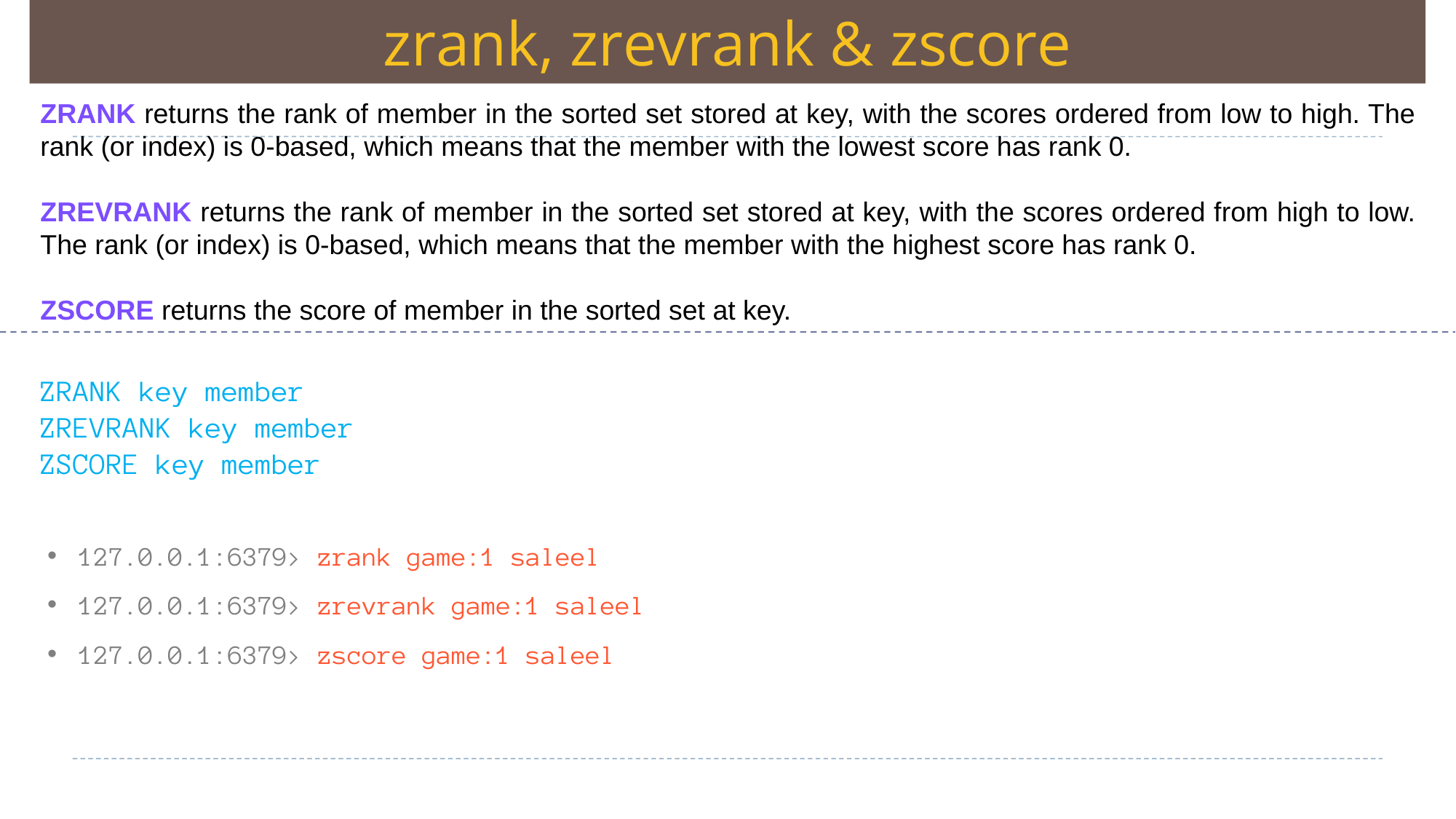

zrank, zrevrank & zscore
ZRANK returns the rank of member in the sorted set stored at key, with the scores ordered from low to high. The rank (or index) is 0-based, which means that the member with the lowest score has rank 0.

ZREVRANK returns the rank of member in the sorted set stored at key, with the scores ordered from high to low. The rank (or index) is 0-based, which means that the member with the highest score has rank 0.

ZSCORE returns the score of member in the sorted set at key.

ZRANK key member
ZREVRANK key member
ZSCORE key member
127.0.0.1:6379> zrank game:1 saleel
127.0.0.1:6379> zrevrank game:1 saleel
127.0.0.1:6379> zscore game:1 saleel